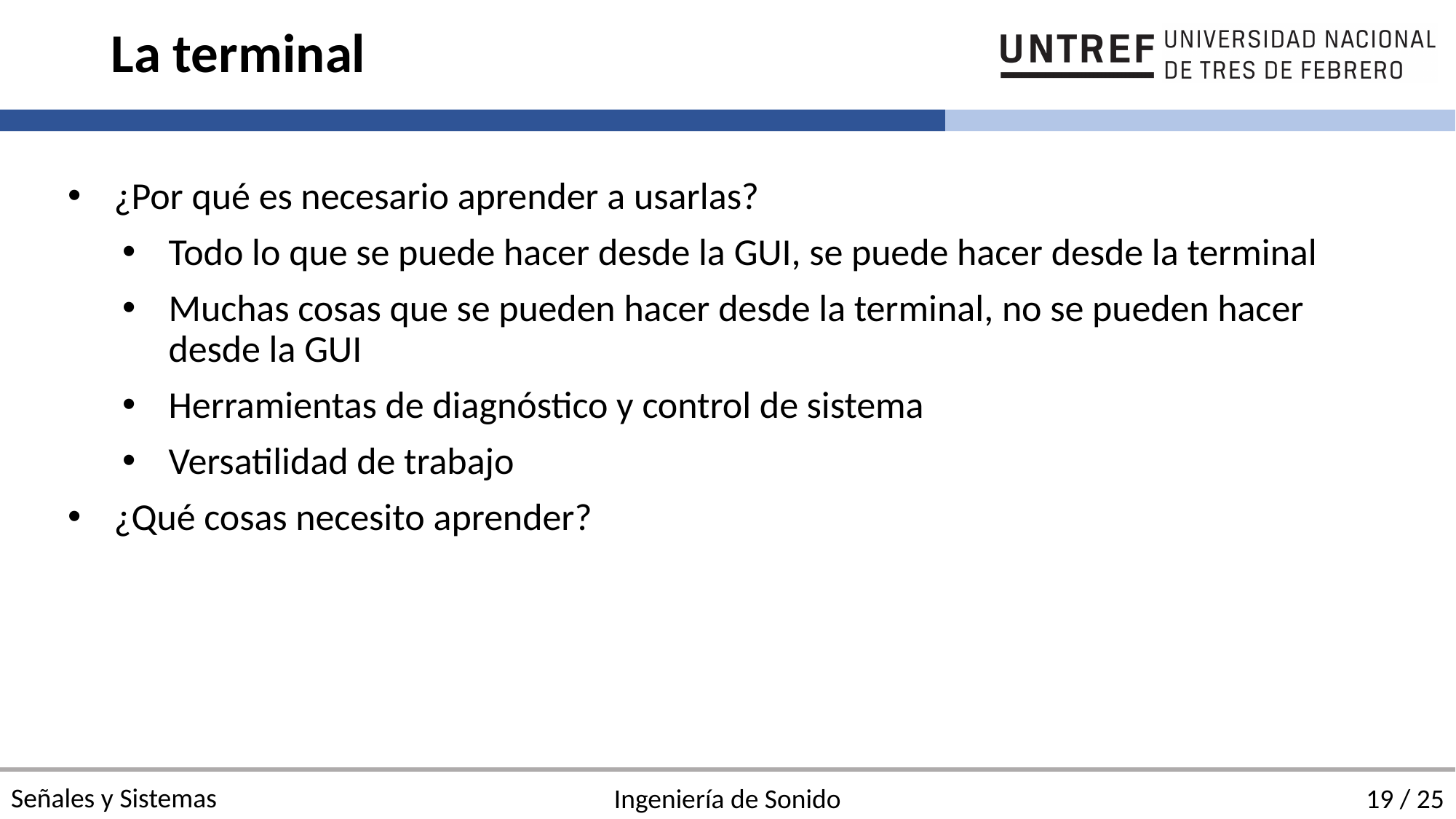

# La terminal
¿Por qué es necesario aprender a usarlas?
Todo lo que se puede hacer desde la GUI, se puede hacer desde la terminal
Muchas cosas que se pueden hacer desde la terminal, no se pueden hacer desde la GUI
Herramientas de diagnóstico y control de sistema
Versatilidad de trabajo
¿Qué cosas necesito aprender?